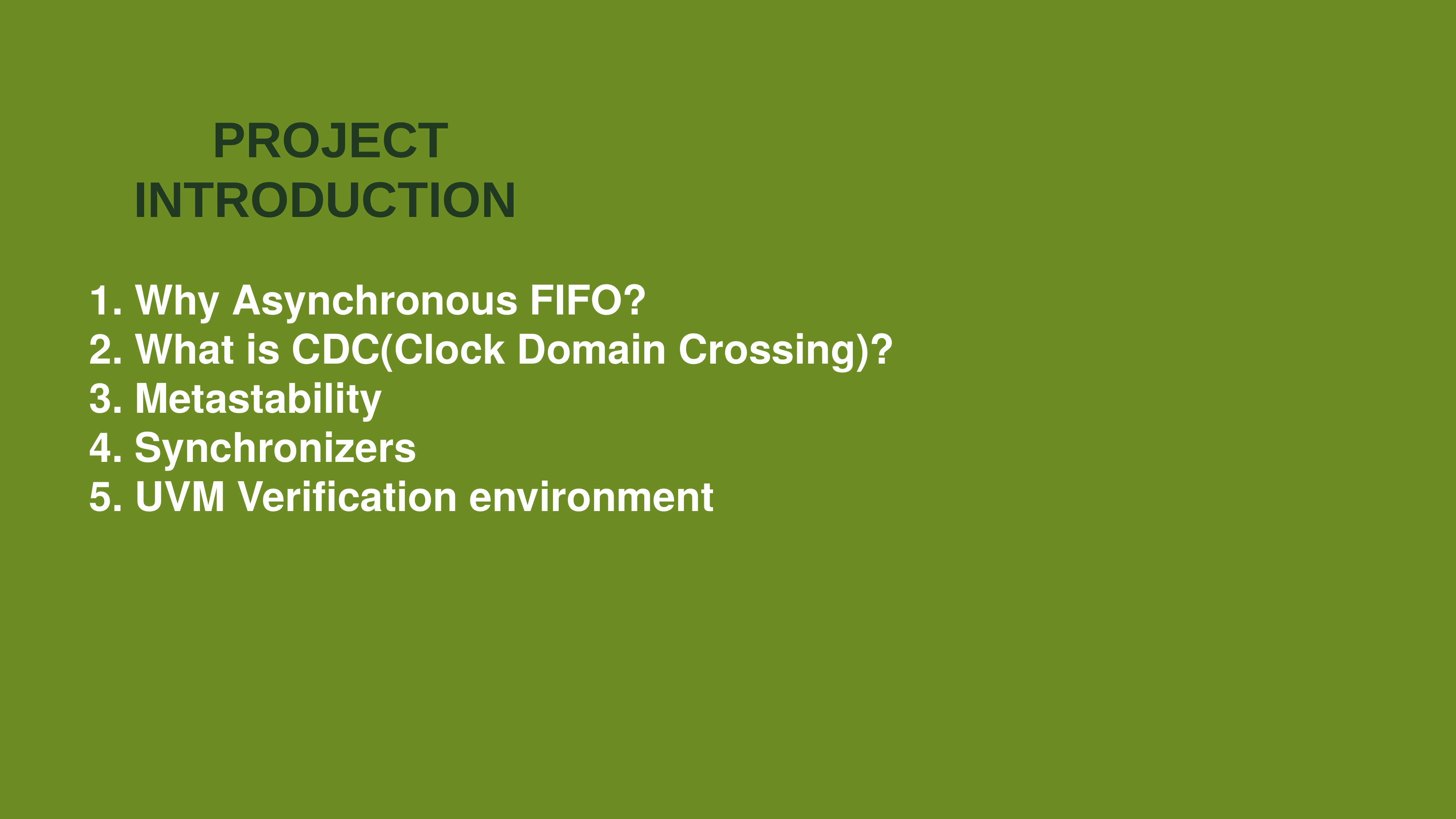

PROJECT INTRODUCTION
 Why Asynchronous FIFO?
 What is CDC(Clock Domain Crossing)?
 Metastability
 Synchronizers
 UVM Verification environment